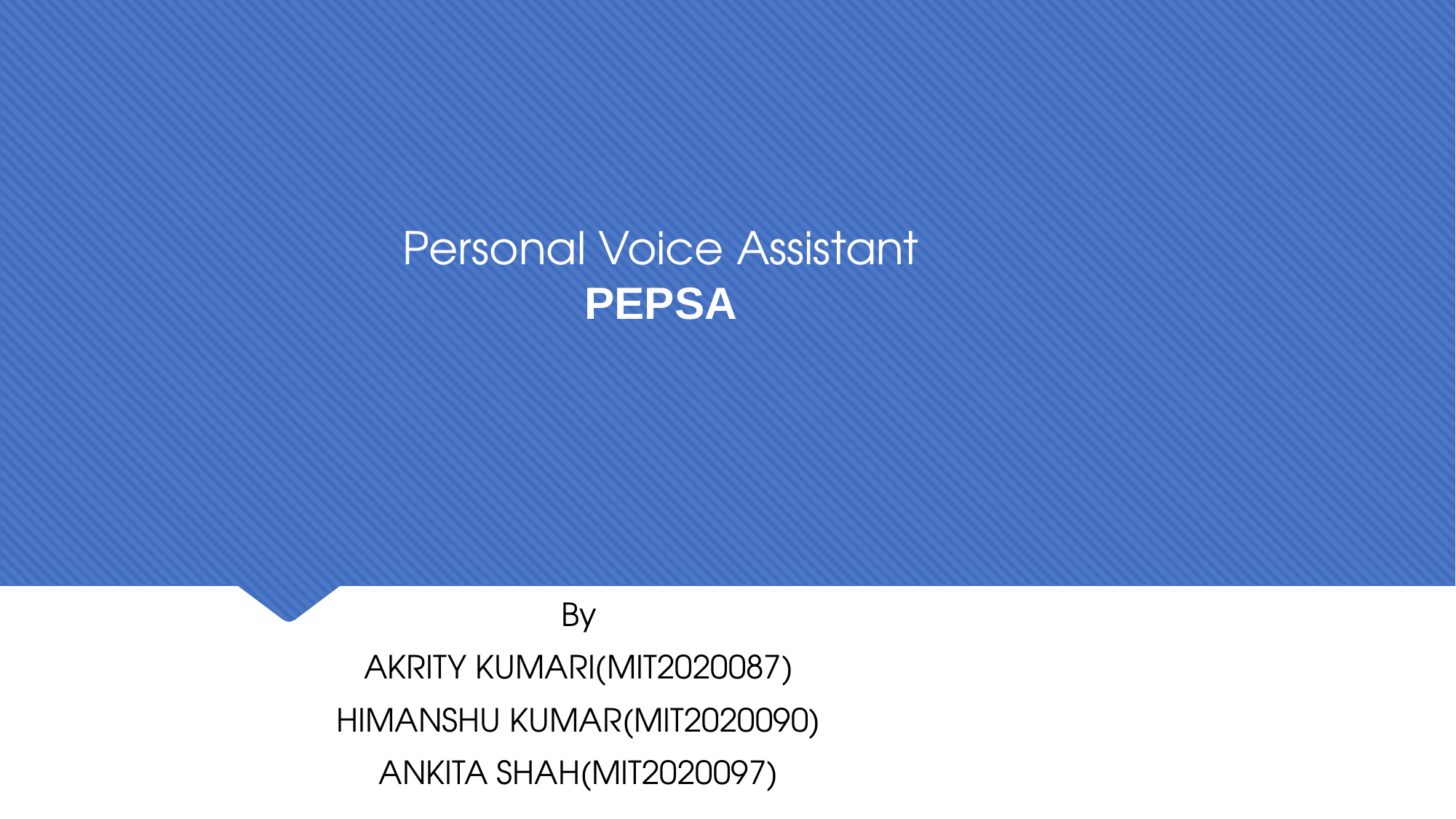

# Personal Voice Assistant PEPSA
By
AKRITY KUMARI(MIT2020087)
HIMANSHU KUMAR(MIT2020090)
ANKITA SHAH(MIT2020097)